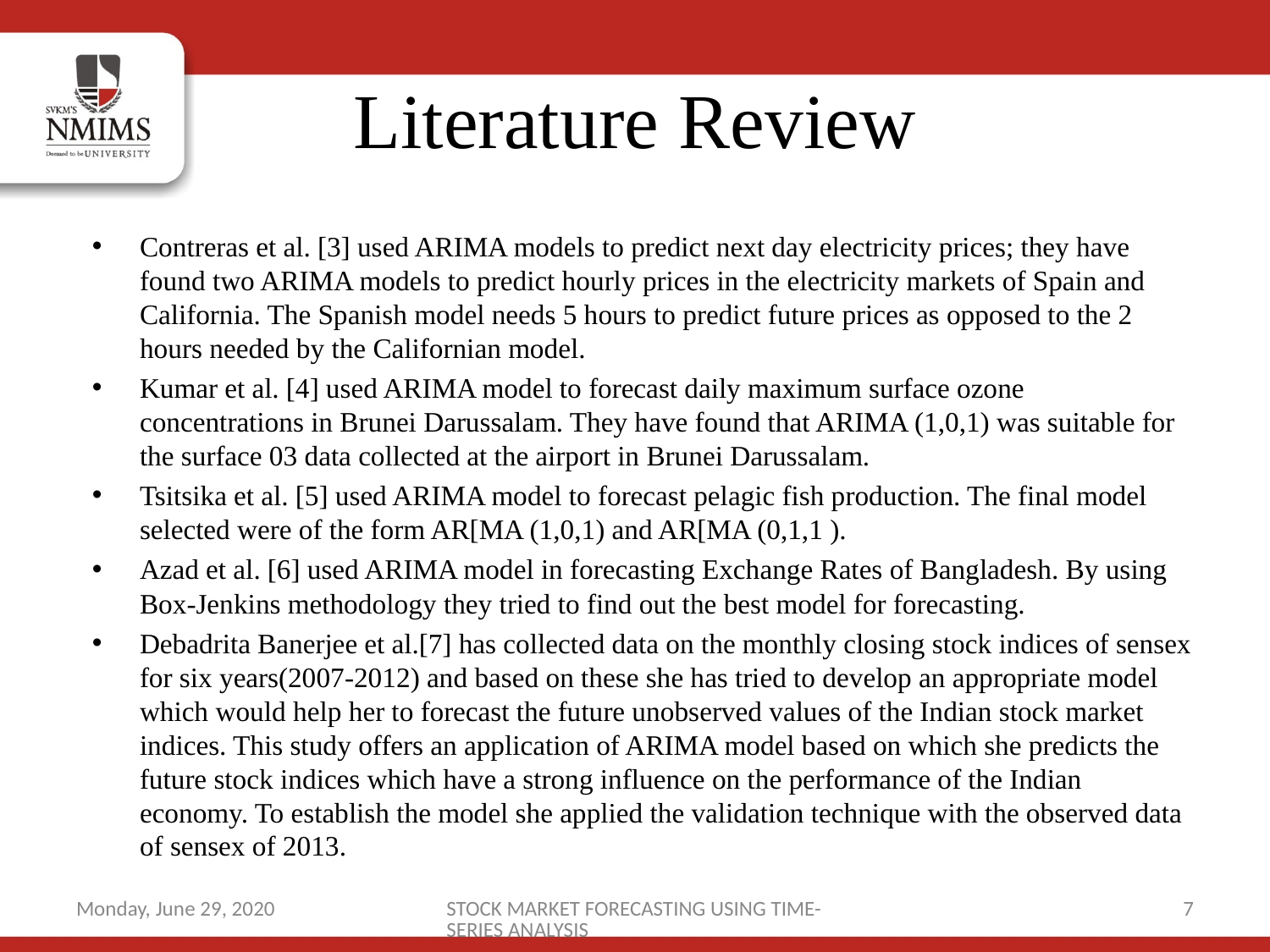

# Literature Review
Contreras et al. [3] used ARIMA models to predict next day electricity prices; they have found two ARIMA models to predict hourly prices in the electricity markets of Spain and California. The Spanish model needs 5 hours to predict future prices as opposed to the 2 hours needed by the Californian model.
Kumar et al. [4] used ARIMA model to forecast daily maximum surface ozone concentrations in Brunei Darussalam. They have found that ARIMA (1,0,1) was suitable for the surface 03 data collected at the airport in Brunei Darussalam.
Tsitsika et al. [5] used ARIMA model to forecast pelagic fish production. The final model selected were of the form AR[MA (1,0,1) and AR[MA (0,1,1 ).
Azad et al. [6] used ARIMA model in forecasting Exchange Rates of Bangladesh. By using Box-Jenkins methodology they tried to find out the best model for forecasting.
Debadrita Banerjee et al.[7] has collected data on the monthly closing stock indices of sensex for six years(2007-2012) and based on these she has tried to develop an appropriate model which would help her to forecast the future unobserved values of the Indian stock market indices. This study offers an application of ARIMA model based on which she predicts the future stock indices which have a strong influence on the performance of the Indian economy. To establish the model she applied the validation technique with the observed data of sensex of 2013.
Monday, June 29, 2020
STOCK MARKET FORECASTING USING TIME-SERIES ANALYSIS
7